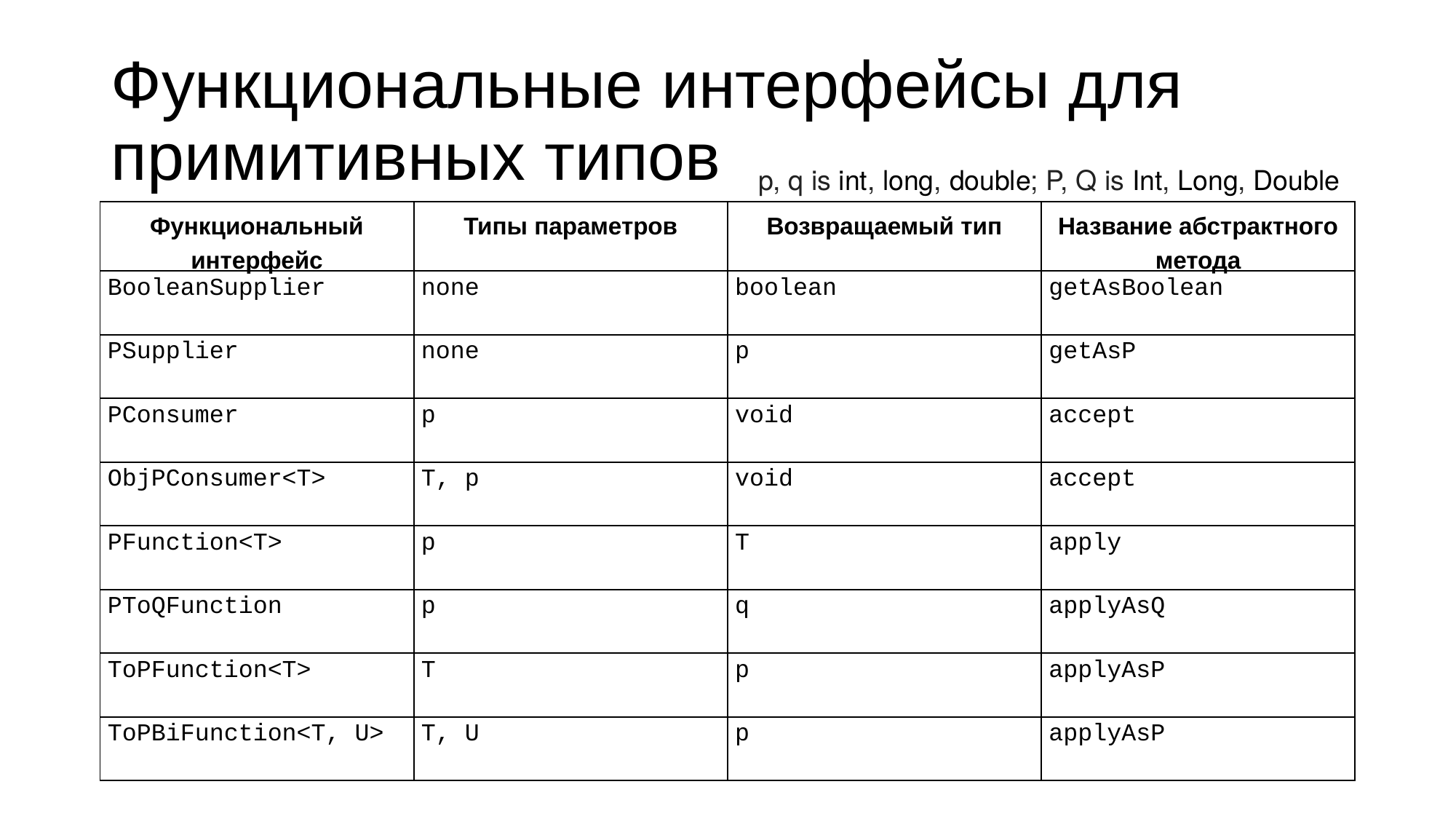

# Функциональные интерфейсы для примитивных типов
p, q is int, long, double; P, Q is Int, Long, Double
| Функциональный интерфейс | Типы параметров | Возвращаемый тип | Название абстрактного метода |
| --- | --- | --- | --- |
| BooleanSupplier | none | boolean | getAsBoolean |
| PSupplier | none | p | getAsP |
| PConsumer | p | void | accept |
| ObjPConsumer<T> | T, p | void | accept |
| PFunction<T> | p | T | apply |
| PToQFunction | p | q | applyAsQ |
| ToPFunction<T> | T | p | applyAsP |
| ToPBiFunction<T, U> | T, U | p | applyAsP |